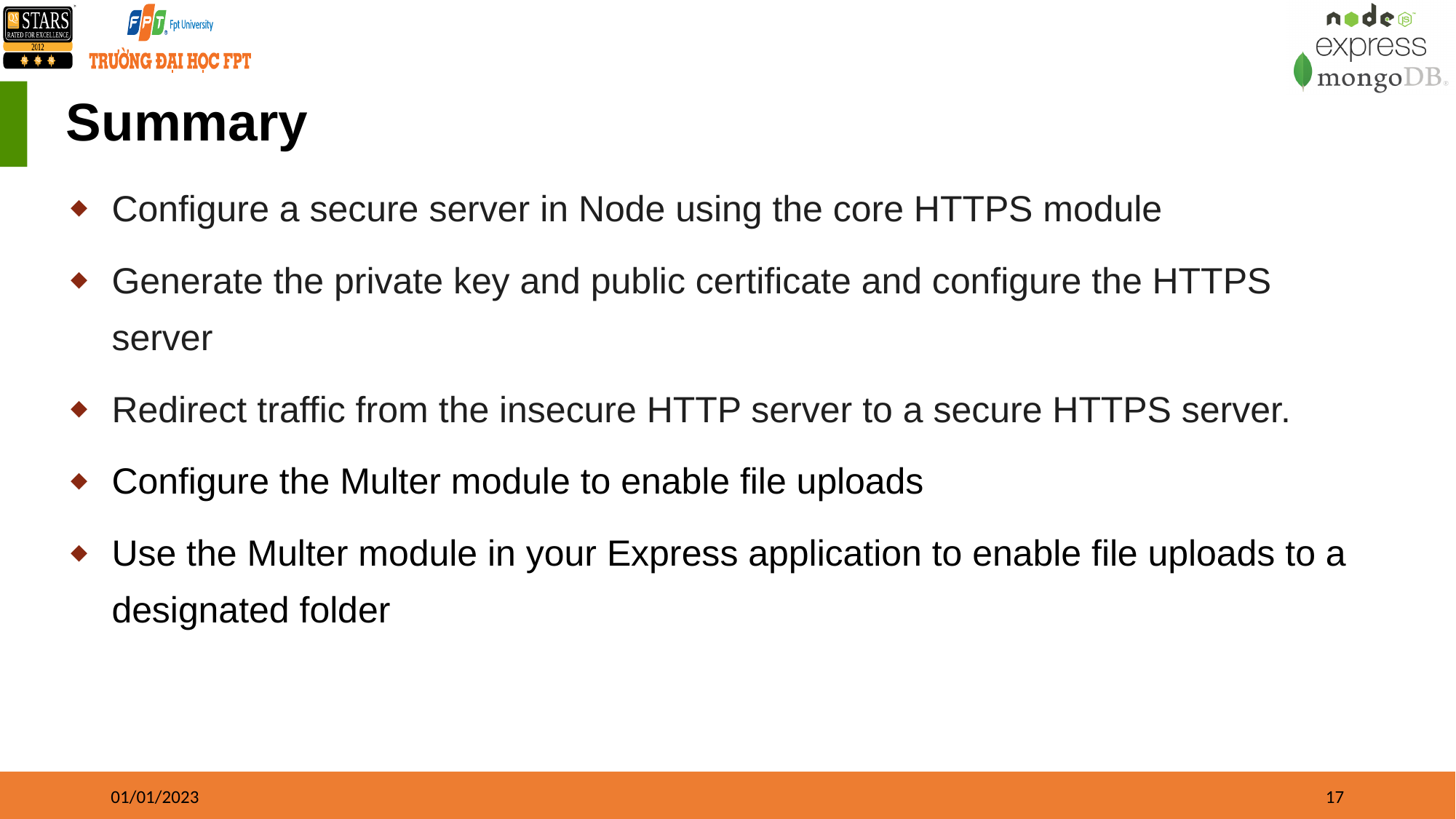

# Summary
Configure a secure server in Node using the core HTTPS module
Generate the private key and public certificate and configure the HTTPS server
Redirect traffic from the insecure HTTP server to a secure HTTPS server.
Configure the Multer module to enable file uploads
Use the Multer module in your Express application to enable file uploads to a designated folder
01/01/2023
17